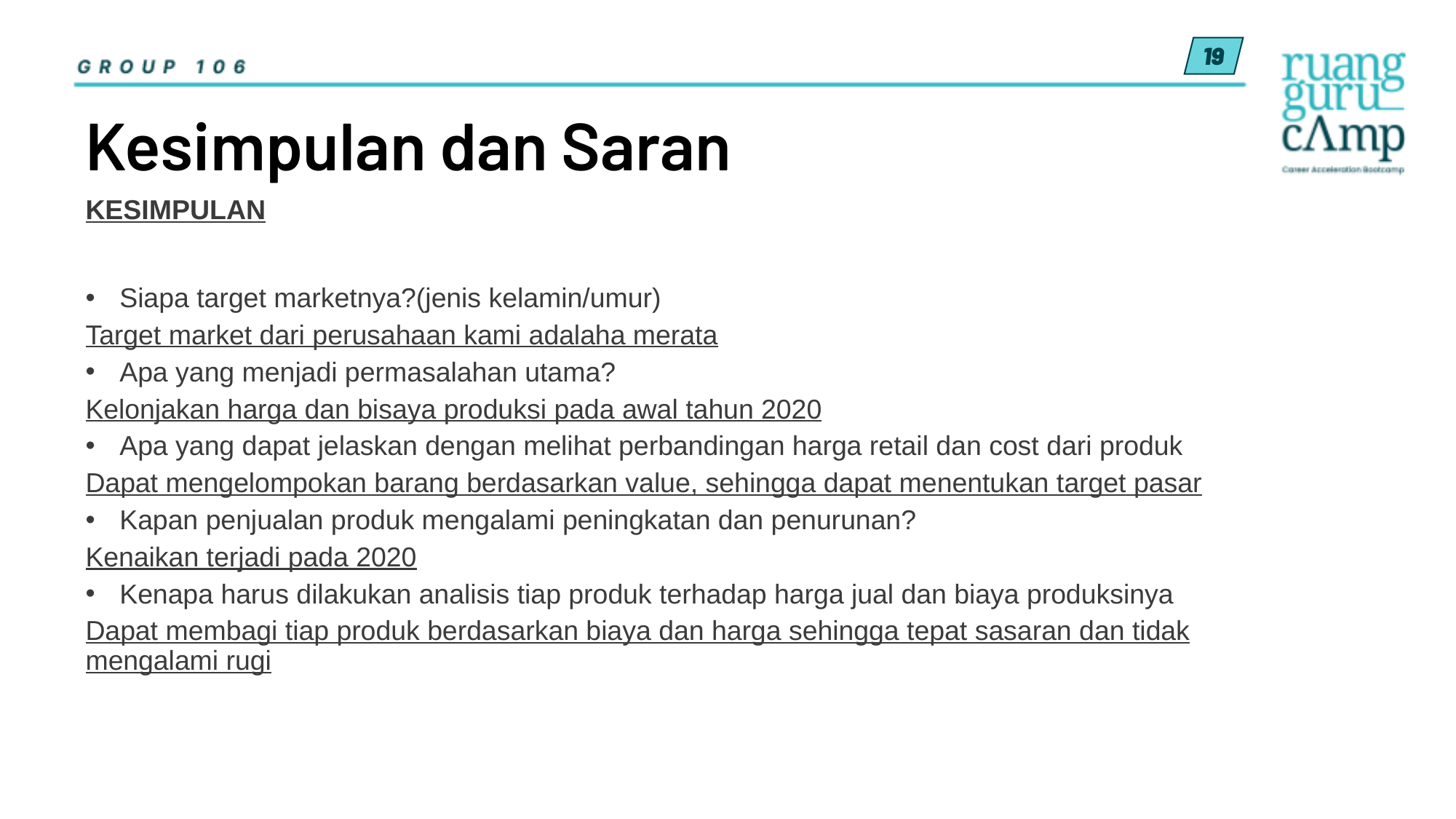

19
# Kesimpulan dan Saran
KESIMPULAN

Siapa target marketnya?(jenis kelamin/umur)
Target market dari perusahaan kami adalaha merata
Apa yang menjadi permasalahan utama?
Kelonjakan harga dan bisaya produksi pada awal tahun 2020
Apa yang dapat jelaskan dengan melihat perbandingan harga retail dan cost dari produk
Dapat mengelompokan barang berdasarkan value, sehingga dapat menentukan target pasar
Kapan penjualan produk mengalami peningkatan dan penurunan?
Kenaikan terjadi pada 2020
Kenapa harus dilakukan analisis tiap produk terhadap harga jual dan biaya produksinya
Dapat membagi tiap produk berdasarkan biaya dan harga sehingga tepat sasaran dan tidak mengalami rugi